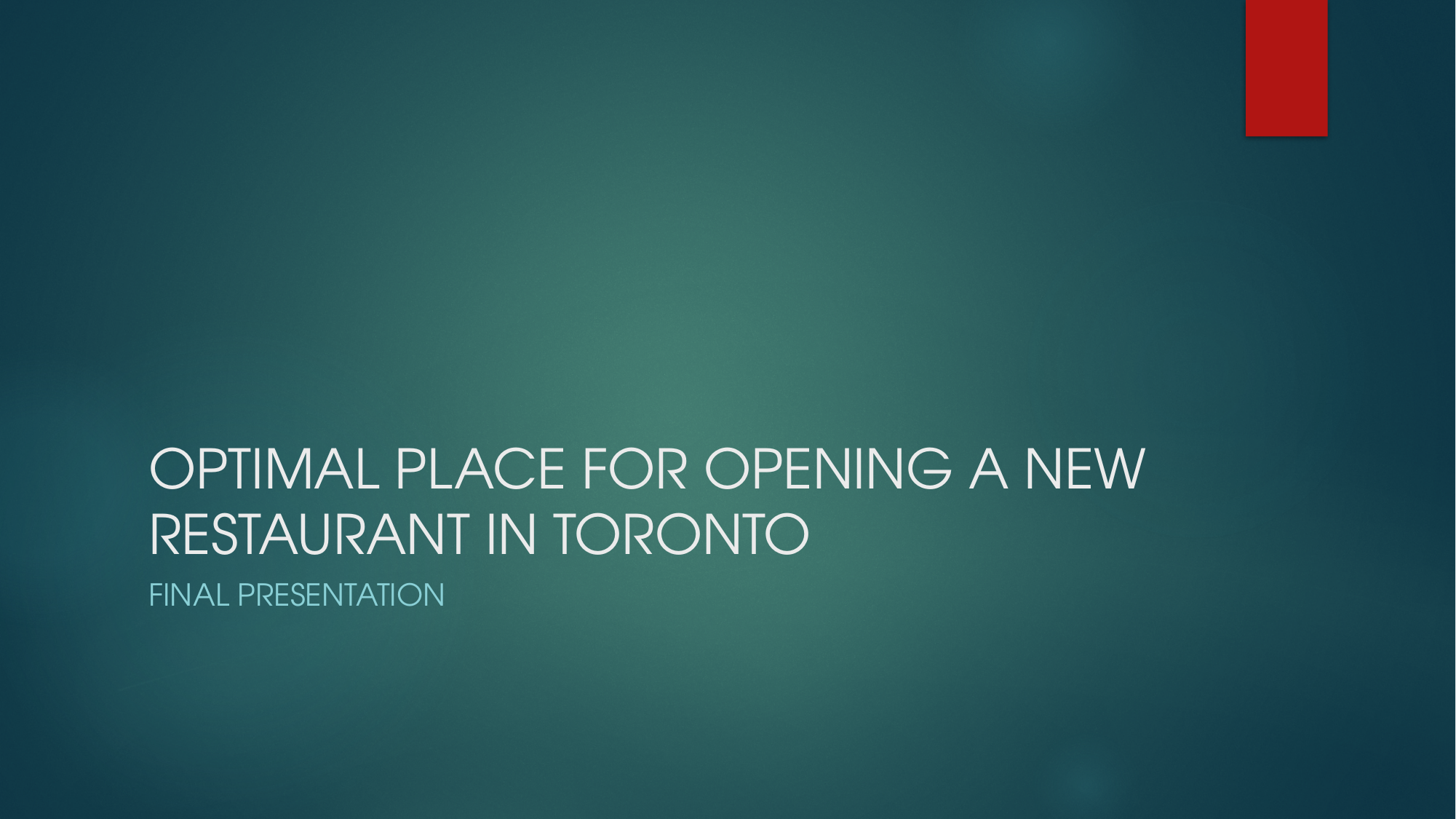

# OPTIMAL PLACE FOR OPENING A NEW RESTAURANT IN TORONTO
Final Presentation